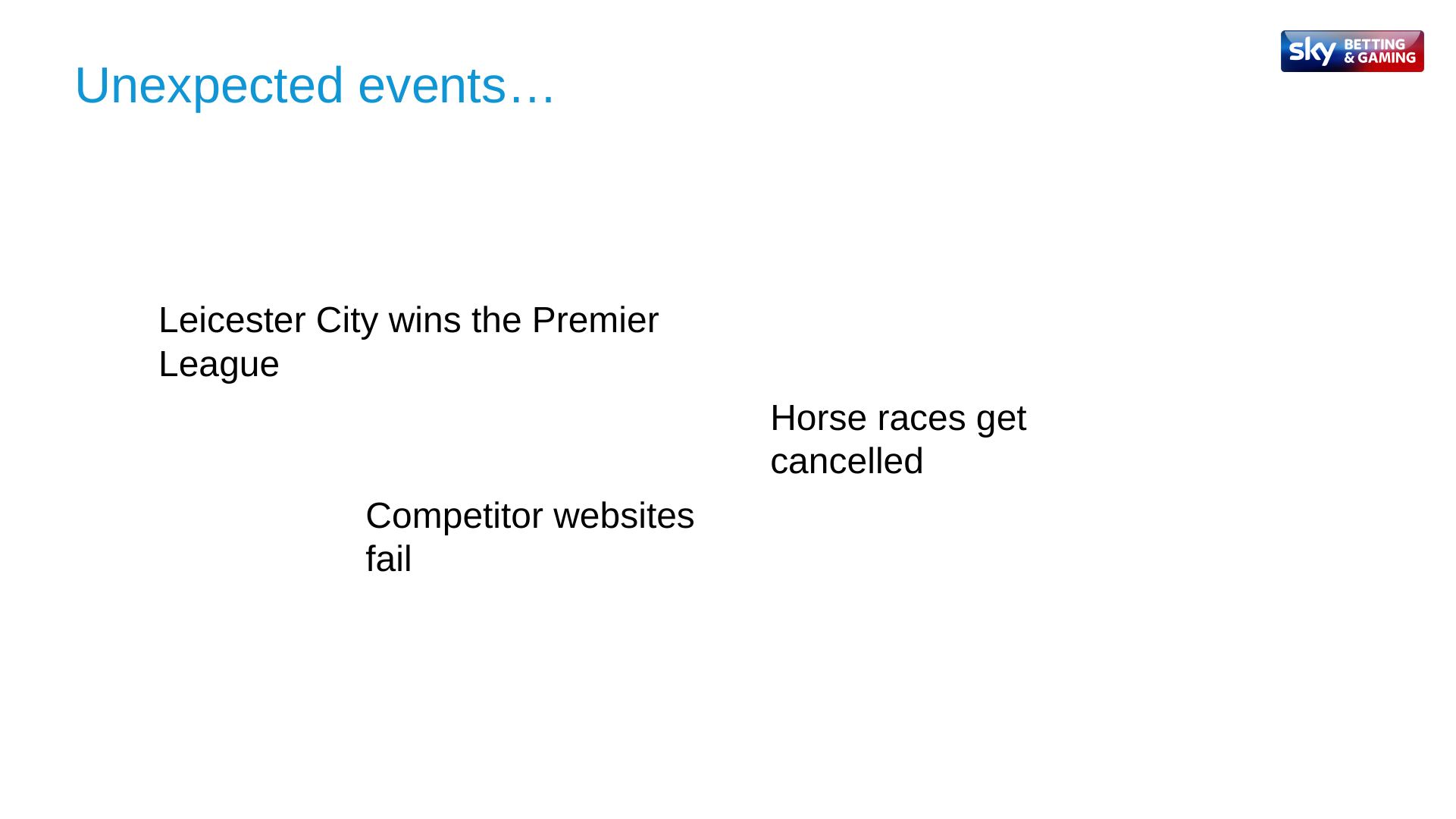

Unexpected events…
Leicester City wins the Premier League
Horse races get cancelled
Competitor websites fail